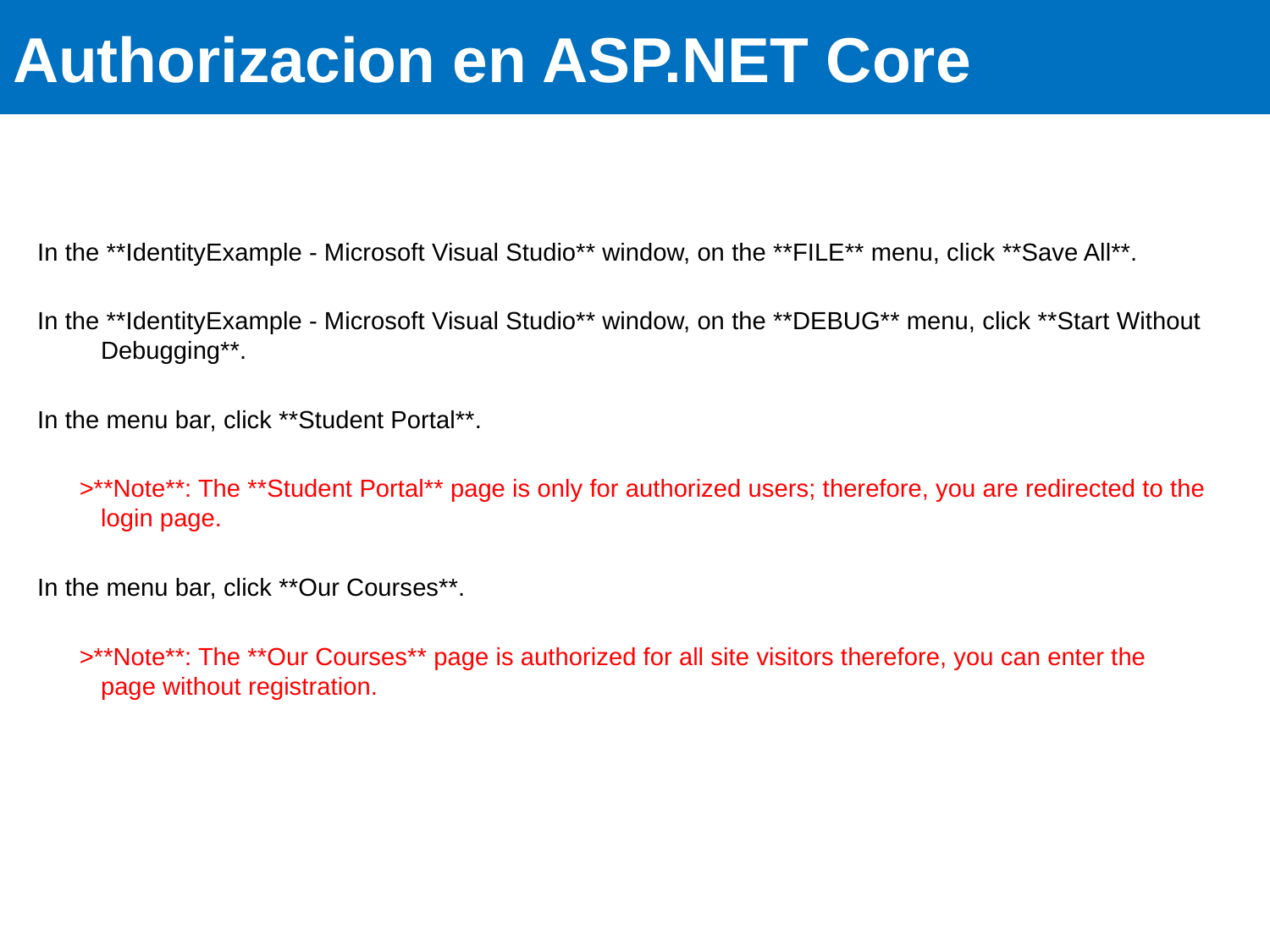

# Authorizacion en ASP.NET Core

In the **IdentityExample - Microsoft Visual Studio** window, on the **FILE** menu, click **Save All**.

In the **IdentityExample - Microsoft Visual Studio** window, on the **DEBUG** menu, click **Start Without Debugging**.

In the menu bar, click **Student Portal**.

      >**Note**: The **Student Portal** page is only for authorized users; therefore, you are redirected to the login page.

In the menu bar, click **Our Courses**.

      >**Note**: The **Our Courses** page is authorized for all site visitors therefore, you can enter the page without registration.